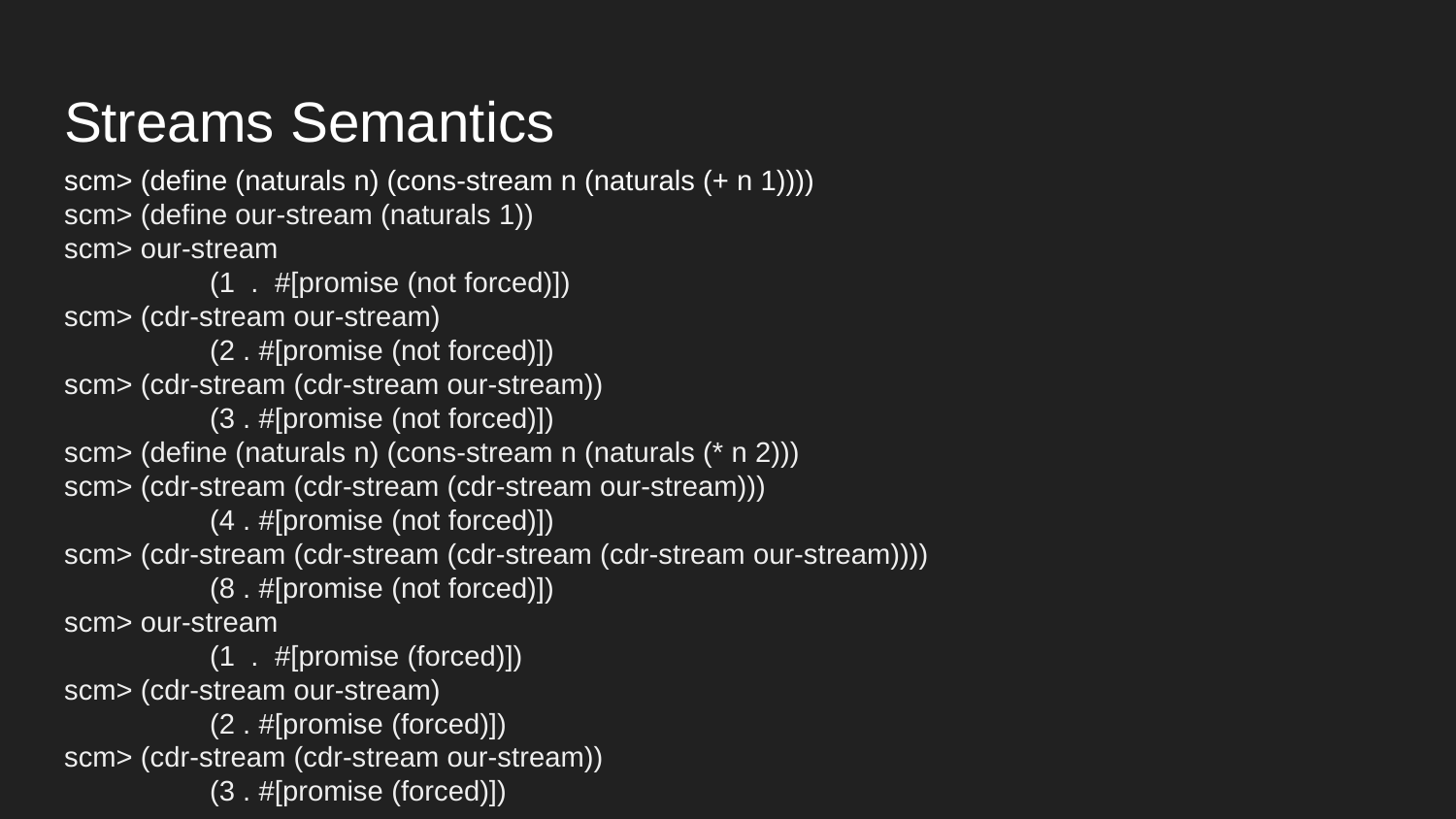

# Streams Semantics
scm> (define (naturals n) (cons-stream n (naturals (+ n 1))))
scm> (define our-stream (naturals 1))
scm> our-stream
	(1  .  #[promise (not forced)])
scm> (cdr-stream our-stream)
	(2 . #[promise (not forced)])
scm> (cdr-stream (cdr-stream our-stream))
	(3 . #[promise (not forced)])
scm> (define (naturals n) (cons-stream n (naturals (* n 2)))
scm> (cdr-stream (cdr-stream (cdr-stream our-stream)))
	(4 . #[promise (not forced)])
scm> (cdr-stream (cdr-stream (cdr-stream (cdr-stream our-stream))))
	(8 . #[promise (not forced)])
scm> our-stream
	(1  .  #[promise (forced)])
scm> (cdr-stream our-stream)
	(2 . #[promise (forced)])
scm> (cdr-stream (cdr-stream our-stream))
	(3 . #[promise (forced)])